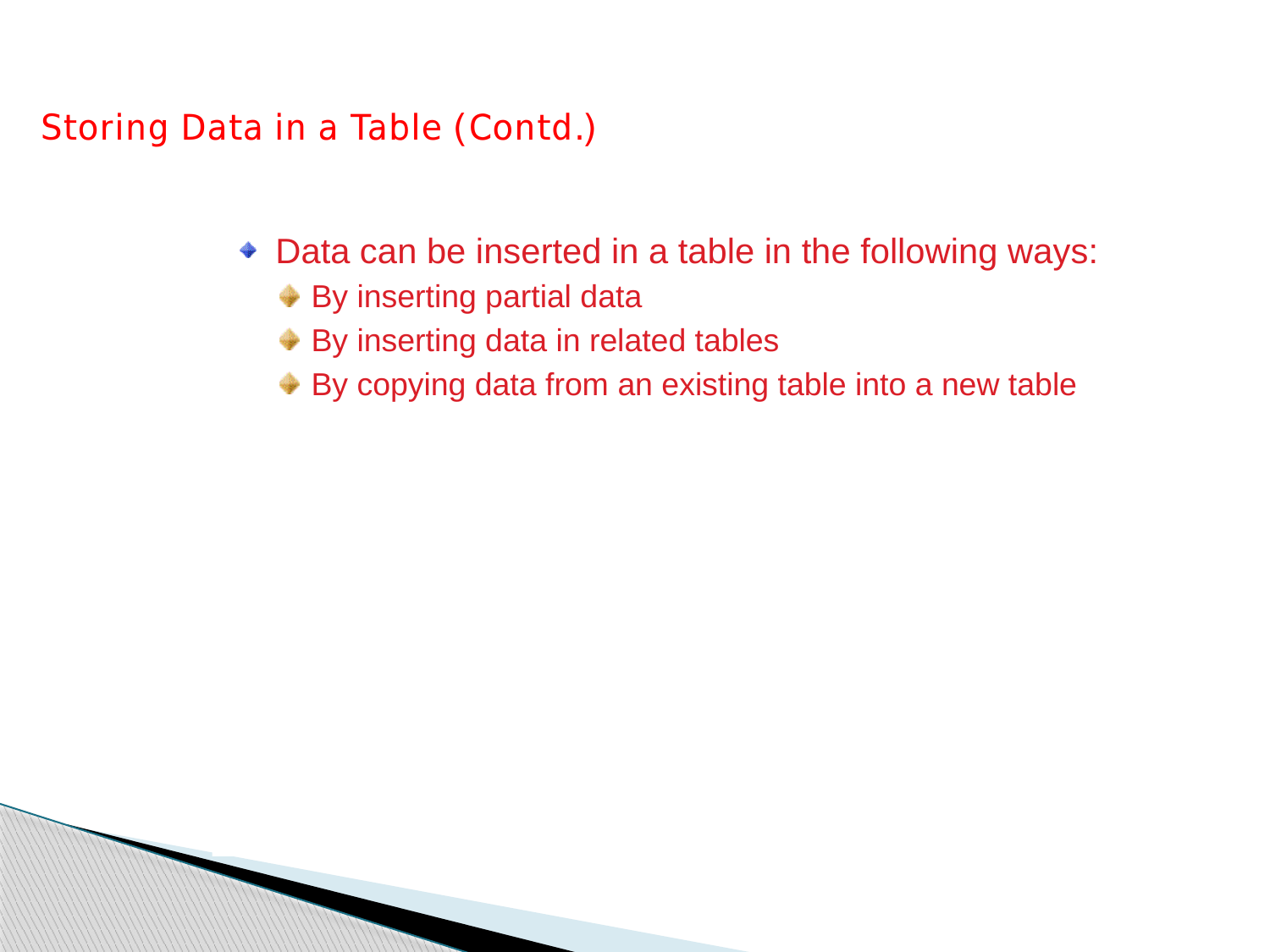

Storing Data in a Table (Contd.)
Data can be inserted in a table in the following ways:
By inserting partial data
By inserting data in related tables
By copying data from an existing table into a new table